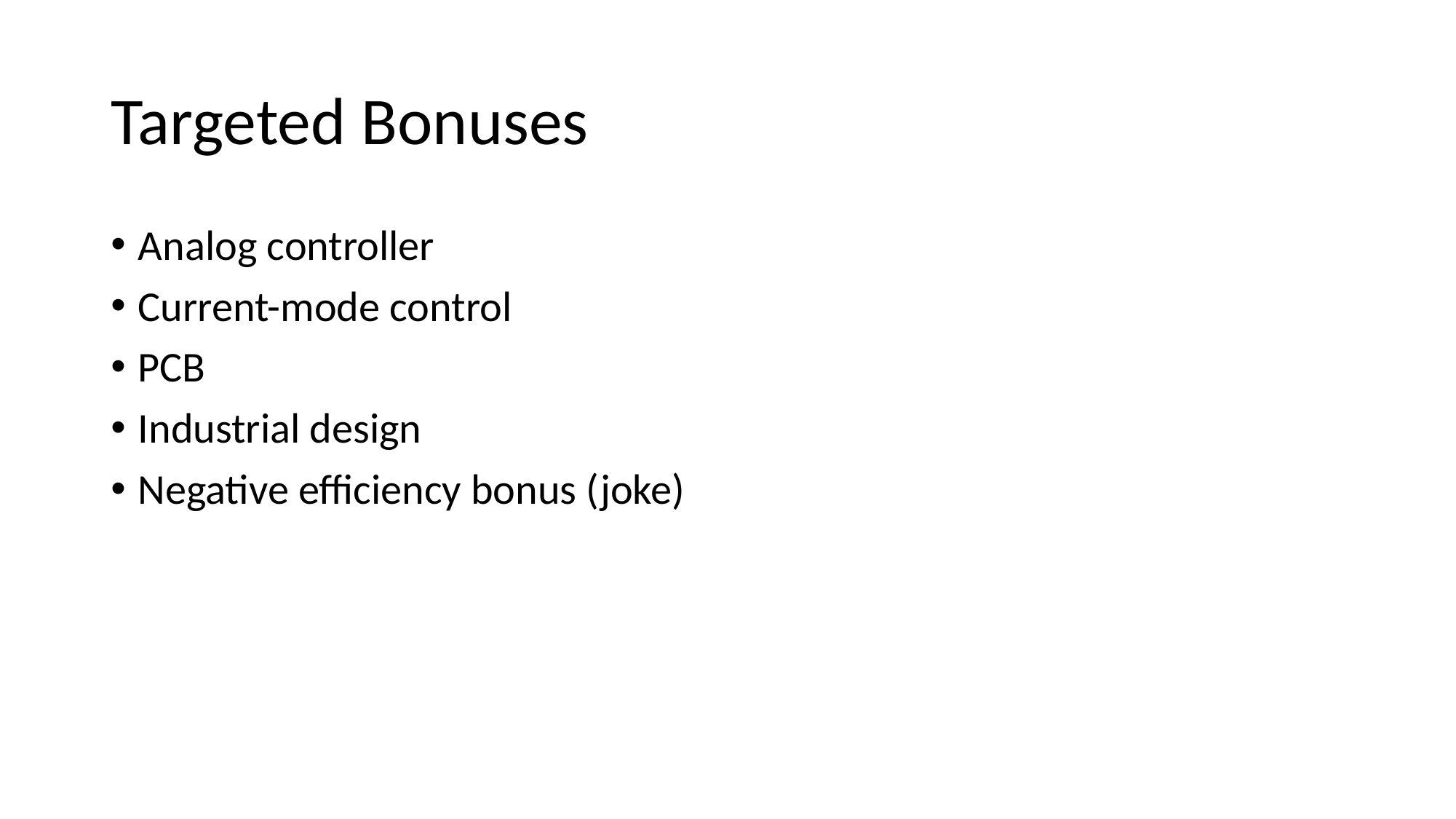

# Targeted Bonuses
Analog controller
Current-mode control
PCB
Industrial design
Negative efficiency bonus (joke)